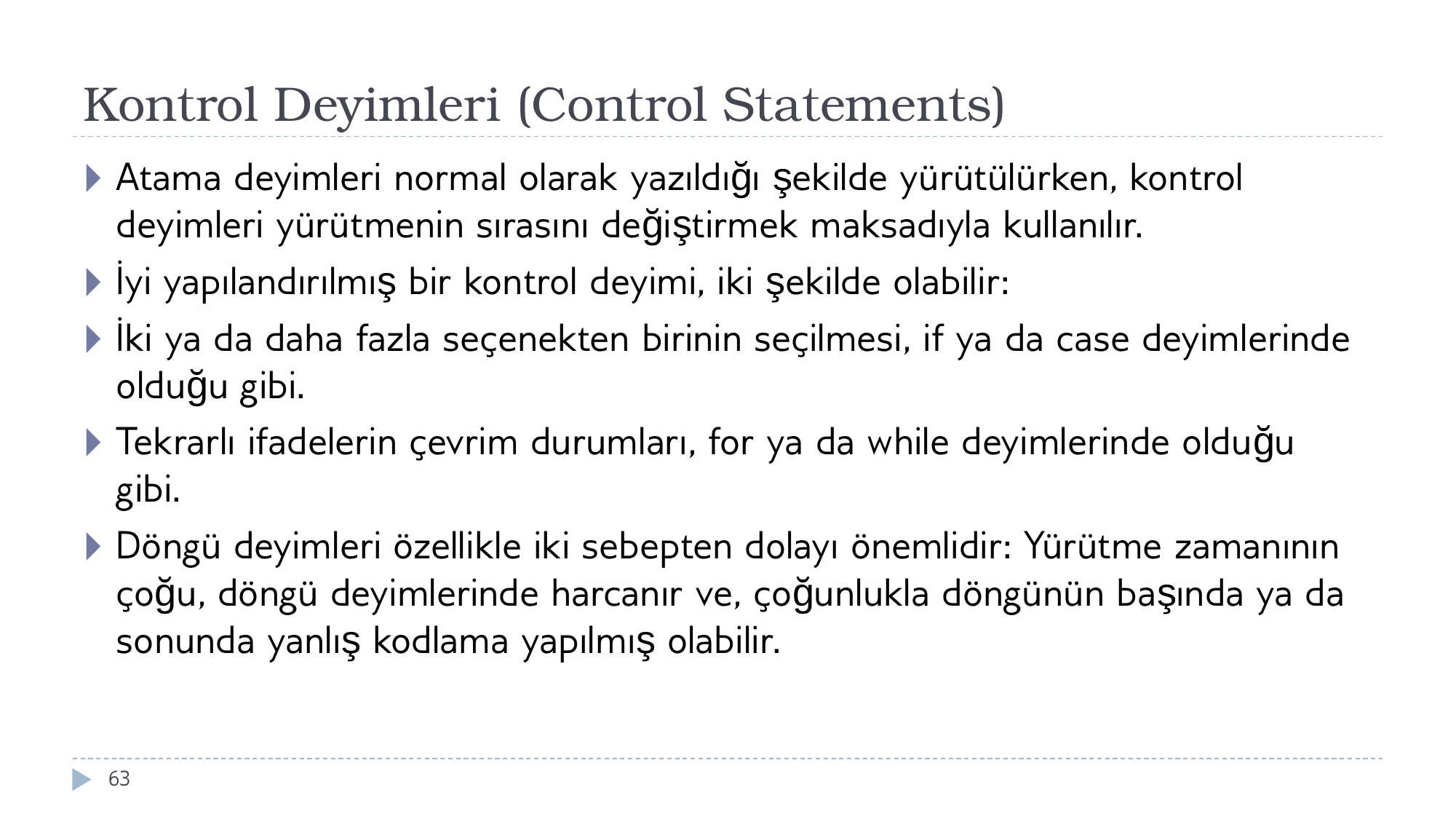

# Kontrol Deyimleri (Control Statements)
Atama deyimleri normal olarak yazıldığı şekilde yürütülürken, kontrol deyimleri yürütmenin sırasını değiştirmek maksadıyla kullanılır.
İyi yapılandırılmış bir kontrol deyimi, iki şekilde olabilir:
İki ya da daha fazla seçenekten birinin seçilmesi, if ya da case deyimlerinde olduğu gibi.
Tekrarlı ifadelerin çevrim durumları, for ya da while deyimlerinde olduğu gibi.
Döngü deyimleri özellikle iki sebepten dolayı önemlidir: Yürütme zamanının çoğu, döngü deyimlerinde harcanır ve, çoğunlukla döngünün başında ya da sonunda yanlış kodlama yapılmış olabilir.

63